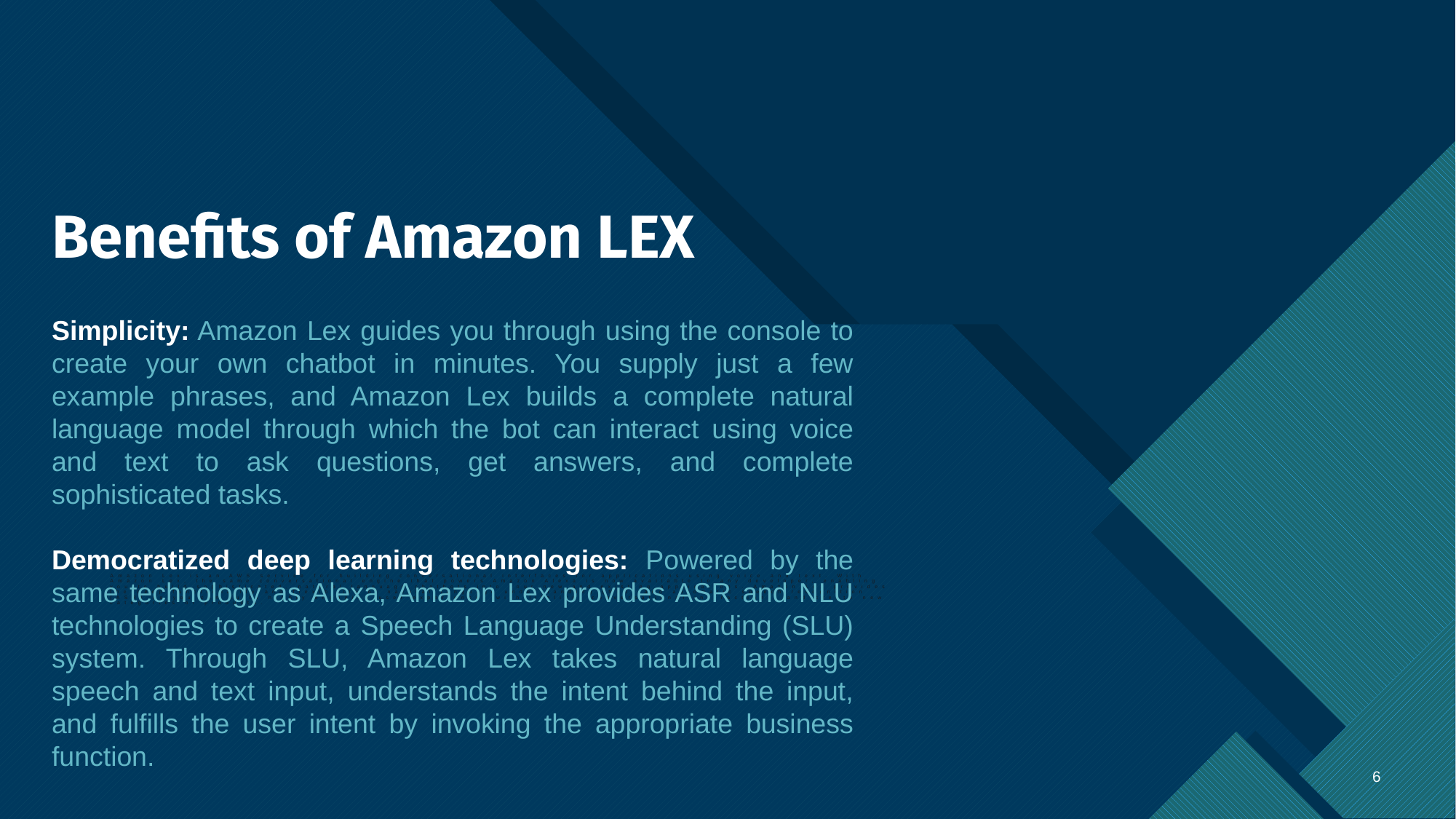

# Benefits of Amazon LEX
Simplicity: Amazon Lex guides you through using the console to create your own chatbot in minutes. You supply just a few example phrases, and Amazon Lex builds a complete natural language model through which the bot can interact using voice and text to ask questions, get answers, and complete sophisticated tasks.

Democratized deep learning technologies: Powered by the same technology as Alexa, Amazon Lex provides ASR and NLU technologies to create a Speech Language Understanding (SLU) system. Through SLU, Amazon Lex takes natural language speech and text input, understands the intent behind the input, and fulfills the user intent by invoking the appropriate business function.
Amazon Lex is an AWS service for building conversational interfaces for applications using voice and text. With Amazon Lex, the same conversational engine that powers Amazon Alexa is now available to any developer, enabling you to build sophisticated, natural language chatbots into your new and existing applications. Amazon Lex provides the deep functionality and flexibility of natural language understanding (NLU) and automatic speech recognition (ASR) so you can build highly engaging user experiences with lifelike, conversational interactions, and create new categories of products.
6